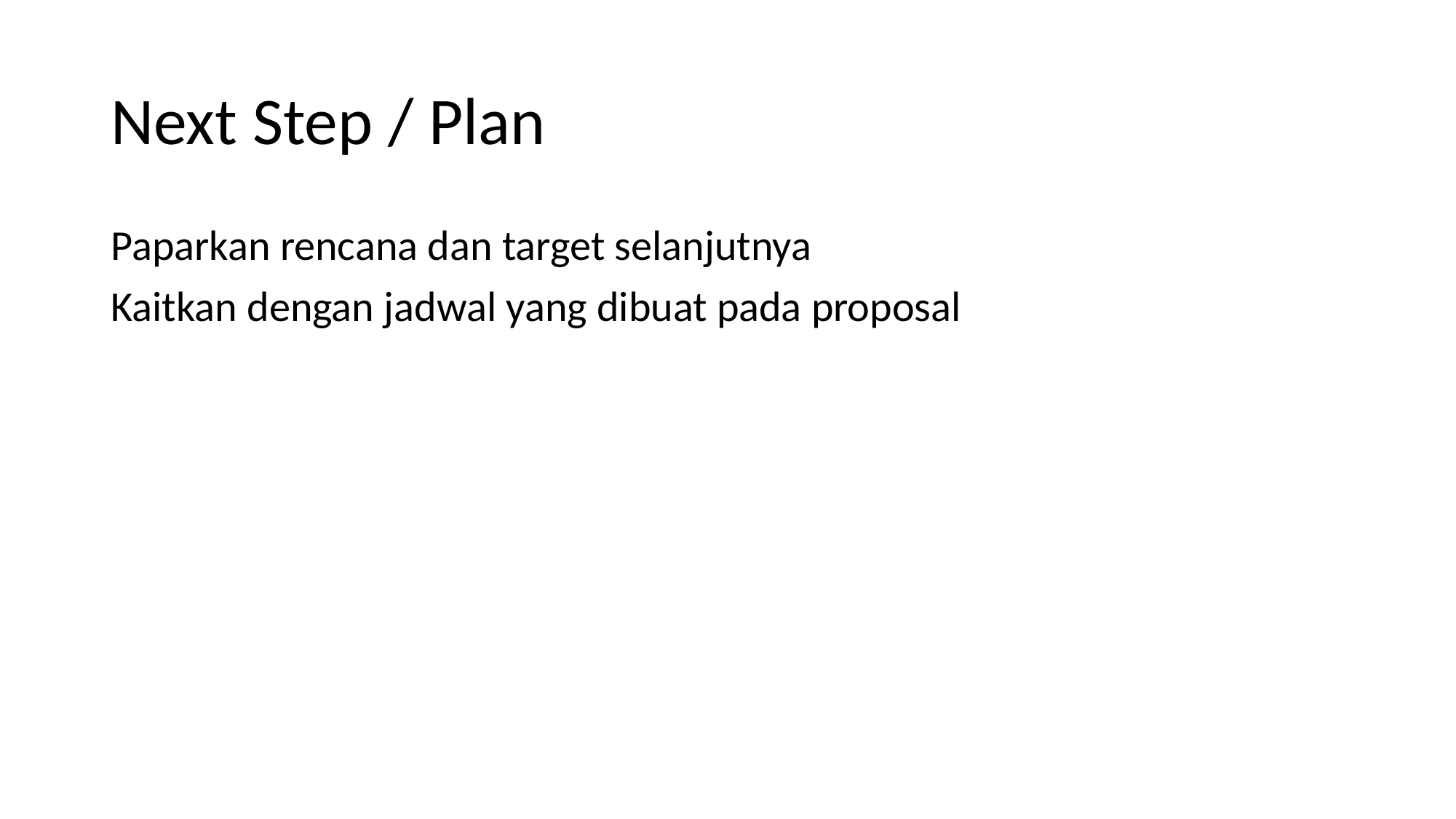

# Next Step / Plan
Paparkan rencana dan target selanjutnya
Kaitkan dengan jadwal yang dibuat pada proposal